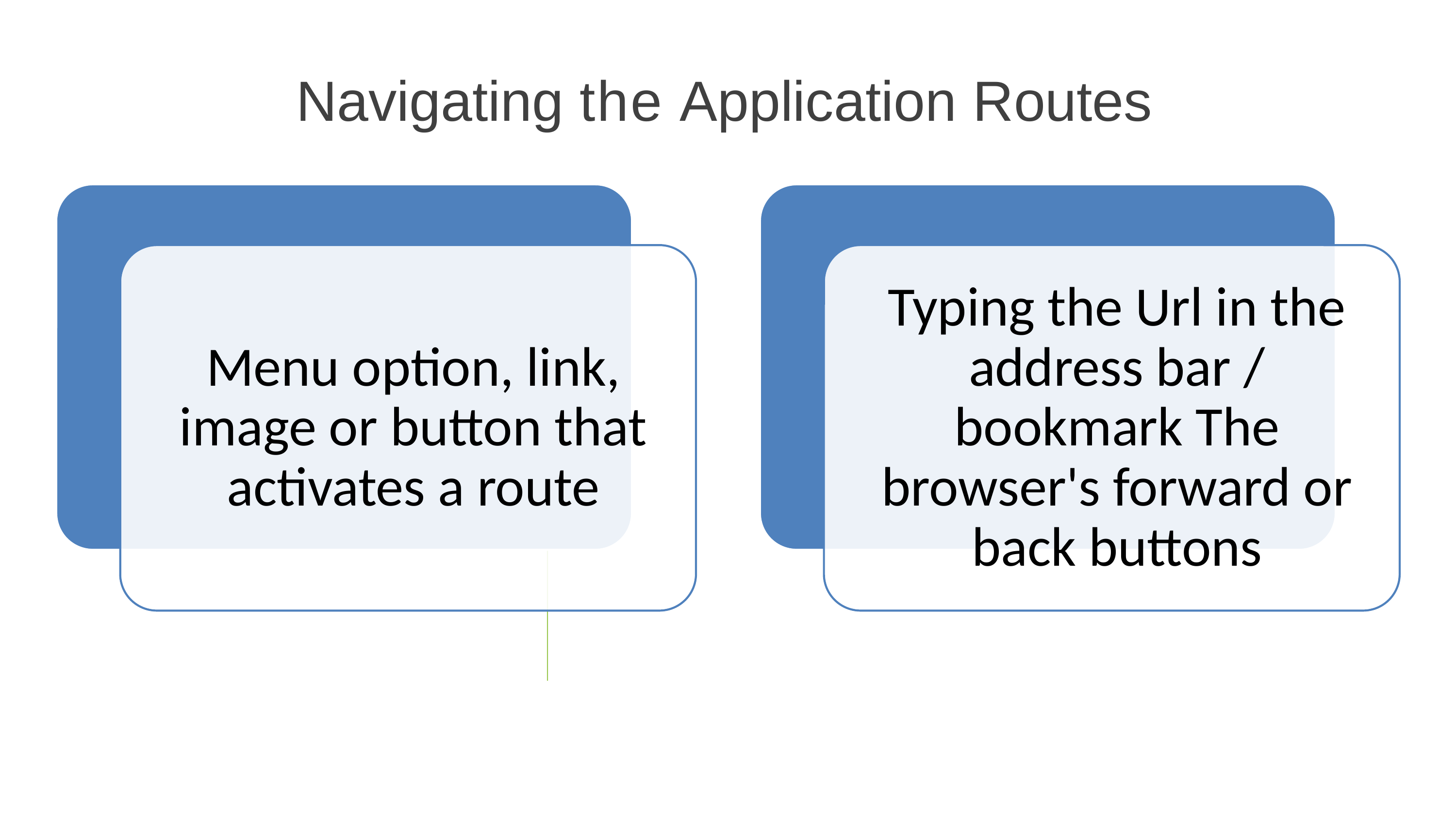

# Navigating the Application Routes
Menu option, link, image or button that activates a route
Typing the Url in the address bar / bookmark The browser's forward or back buttons